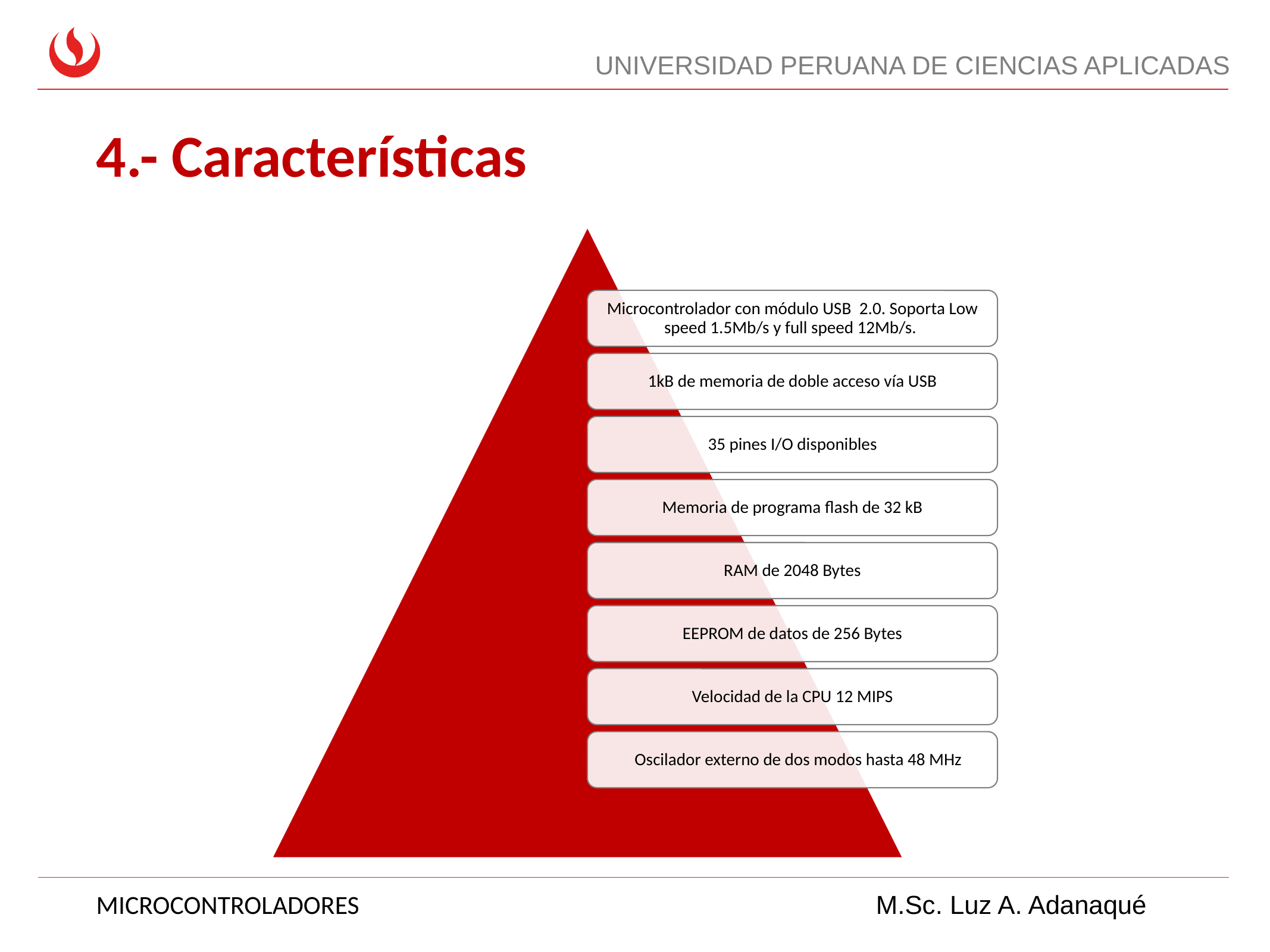

# 4.- Características

Microcontrolador con módulo USB  2.0. Soporta Low speed 1.5Mb/s y full speed 12Mb/s.

1kB de memoria de doble acceso vía USB

35 pines I/O disponibles

Memoria de programa flash de 32 kB

RAM de 2048 Bytes

EEPROM de datos de 256 Bytes

Velocidad de la CPU 12 MIPS

   Oscilador externo de dos modos hasta 48 MHz